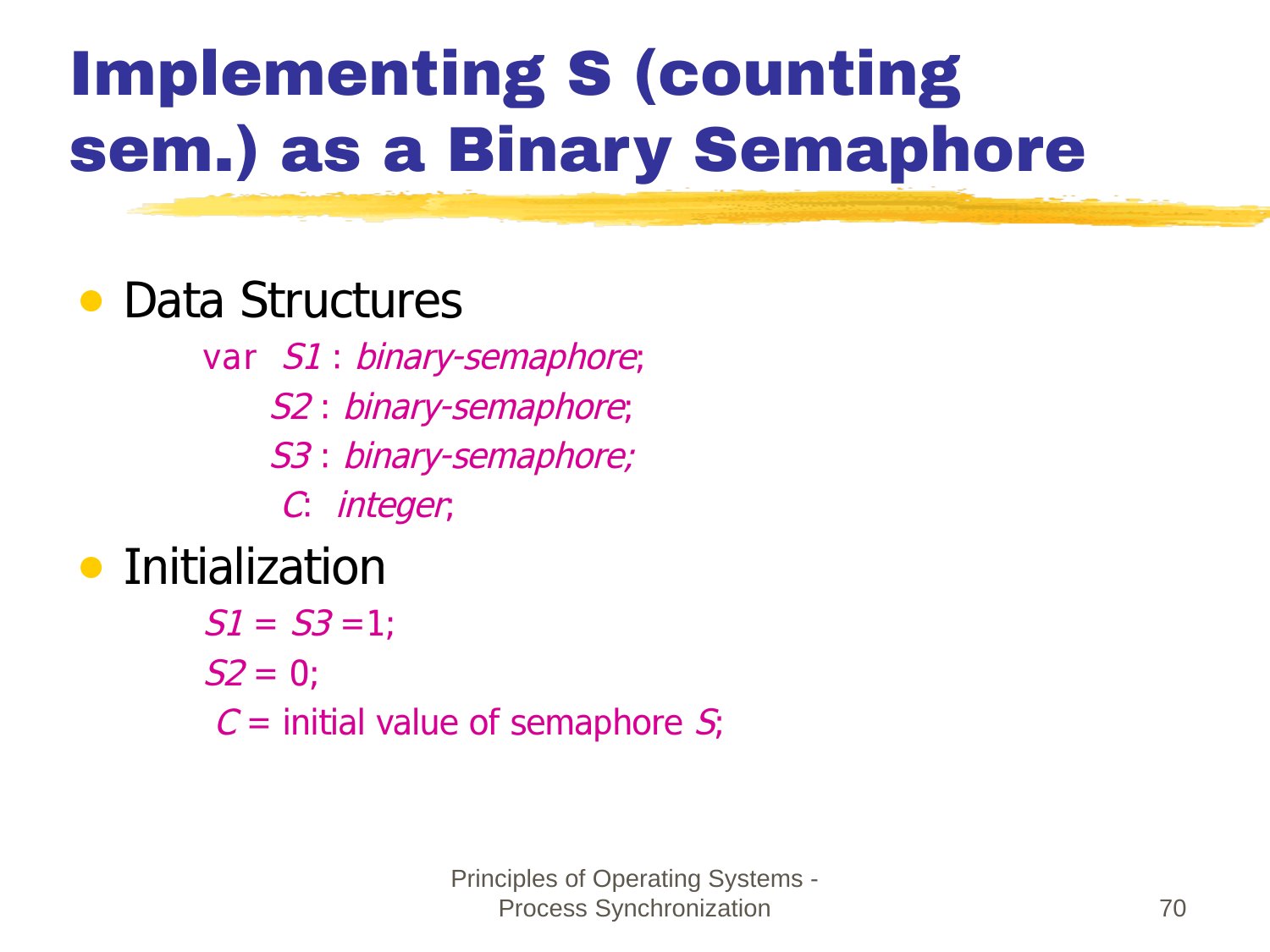

# Implementing S (counting sem.) as a Binary Semaphore
Data Structures
var  S1 : binary-semaphore;
      S2 : binary-semaphore;
      S3 : binary-semaphore;
       C:  integer;
Initialization
S1 = S3 =1;
S2 = 0;
 C = initial value of semaphore S;
Principles of Operating Systems - Process Synchronization
70